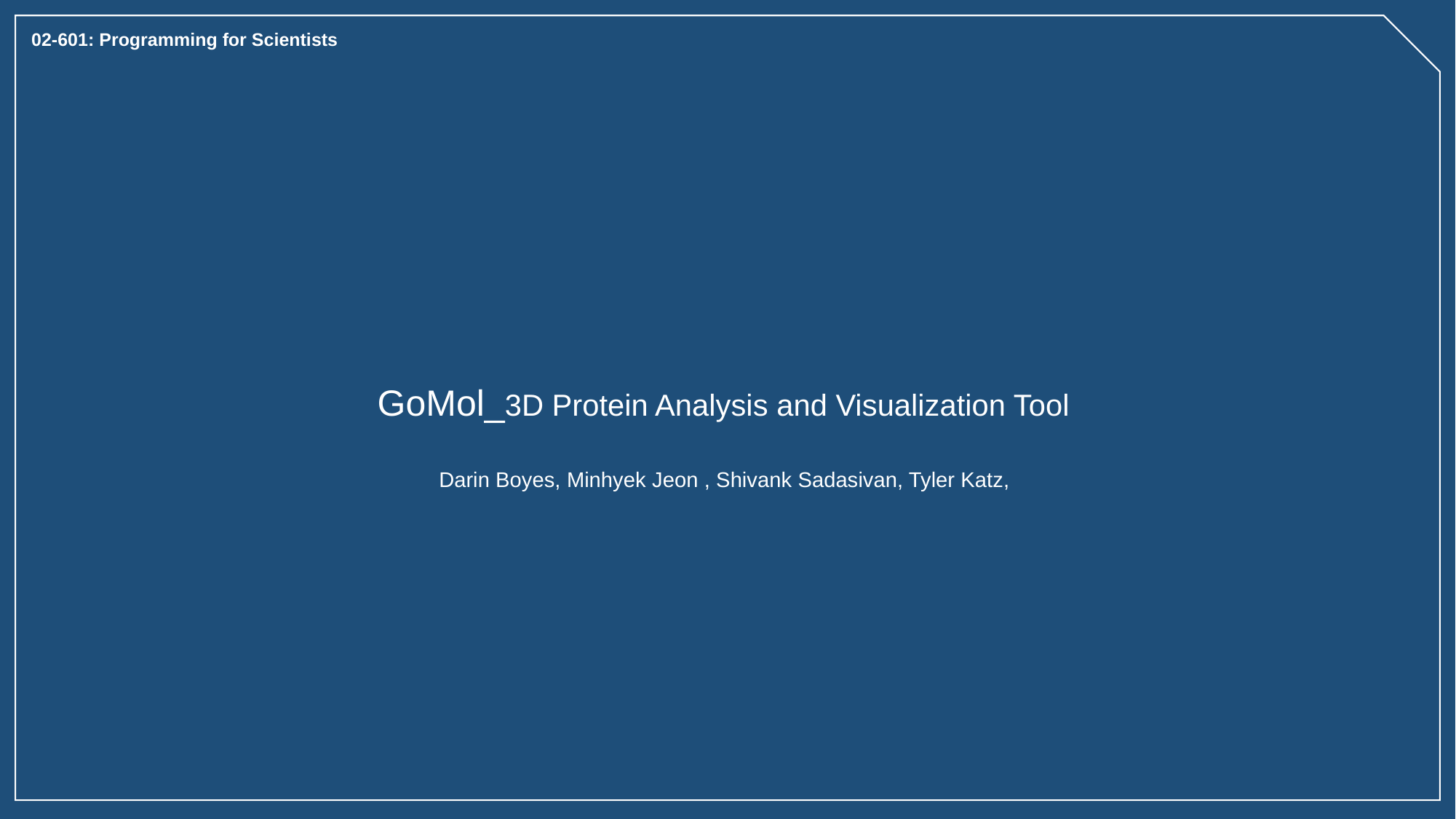

02-601: Programming for Scientists
GoMol_3D Protein Analysis and Visualization Tool

Darin Boyes, Minhyek Jeon , Shivank Sadasivan, Tyler Katz,